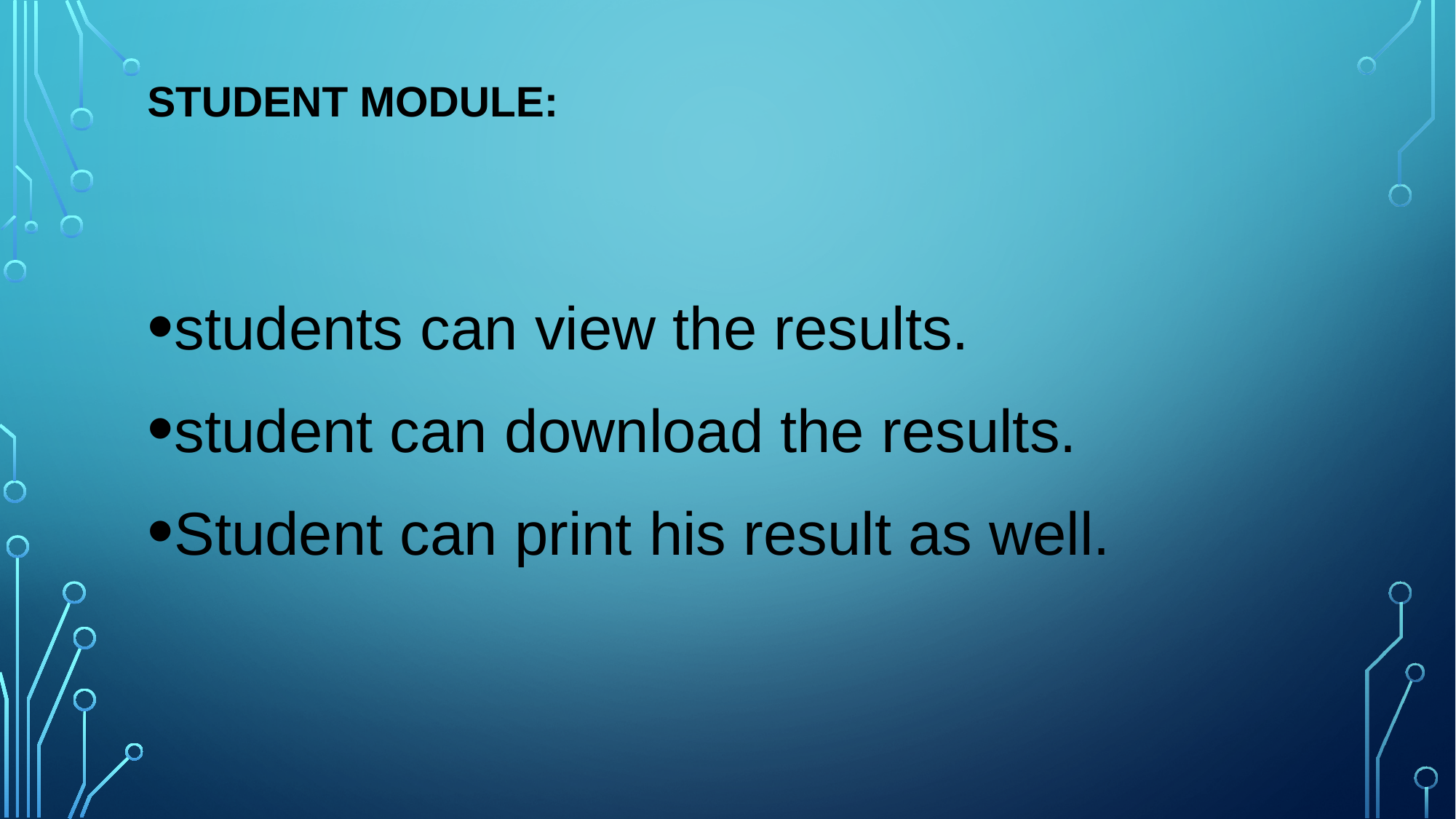

# Student Module:

students can view the results.
student can download the results.
Student can print his result as well.